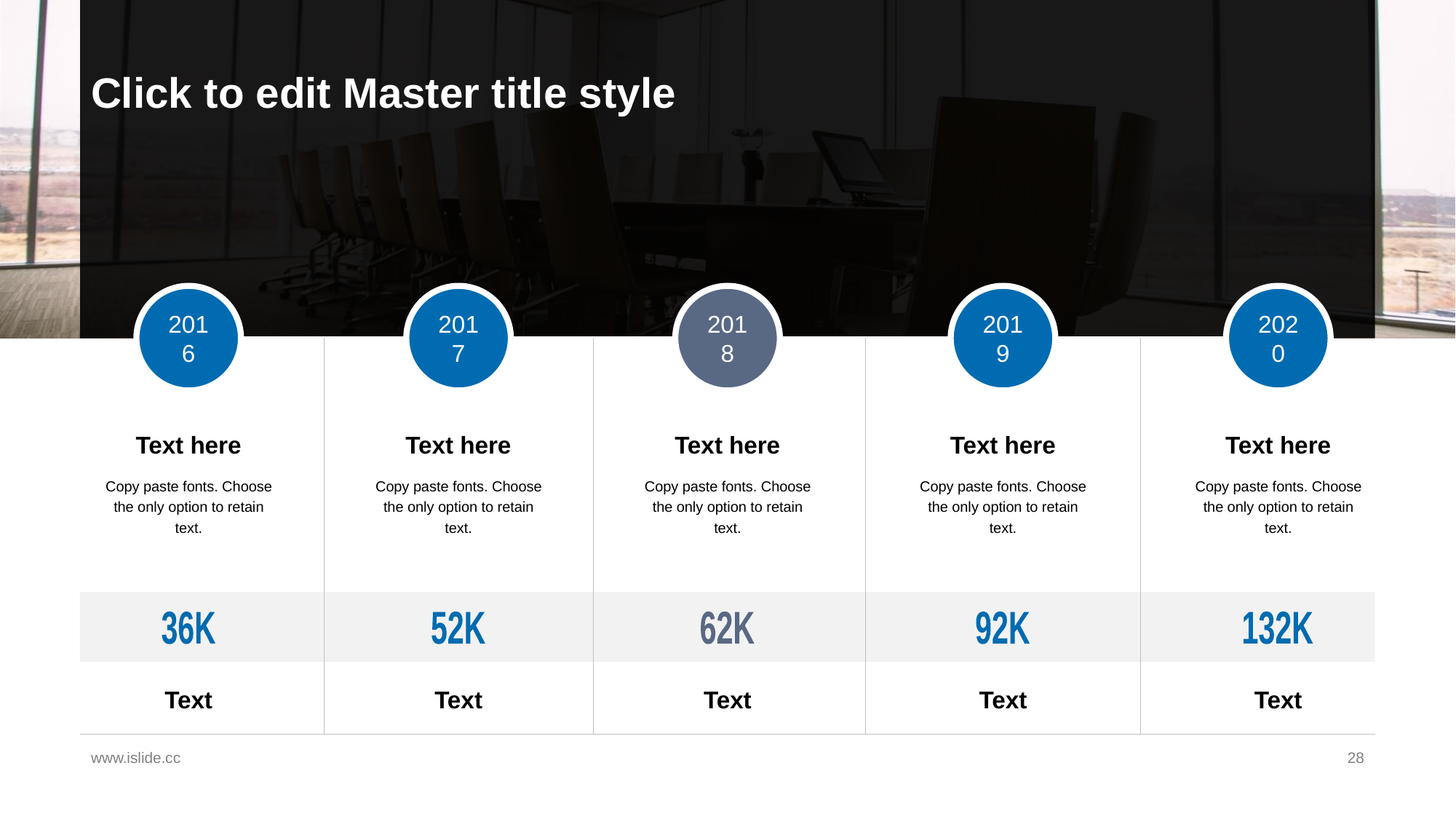

2016
Text here
Copy paste fonts. Choose the only option to retain text.
36K
Text
2017
Text here
Copy paste fonts. Choose the only option to retain text.
52K
Text
2018
Text here
Copy paste fonts. Choose the only option to retain text.
62K
Text
2019
Text here
Copy paste fonts. Choose the only option to retain text.
92K
Text
2020
Text here
Copy paste fonts. Choose the only option to retain text.
132K
Text

# Click to edit Master title style
www.islide.cc
28